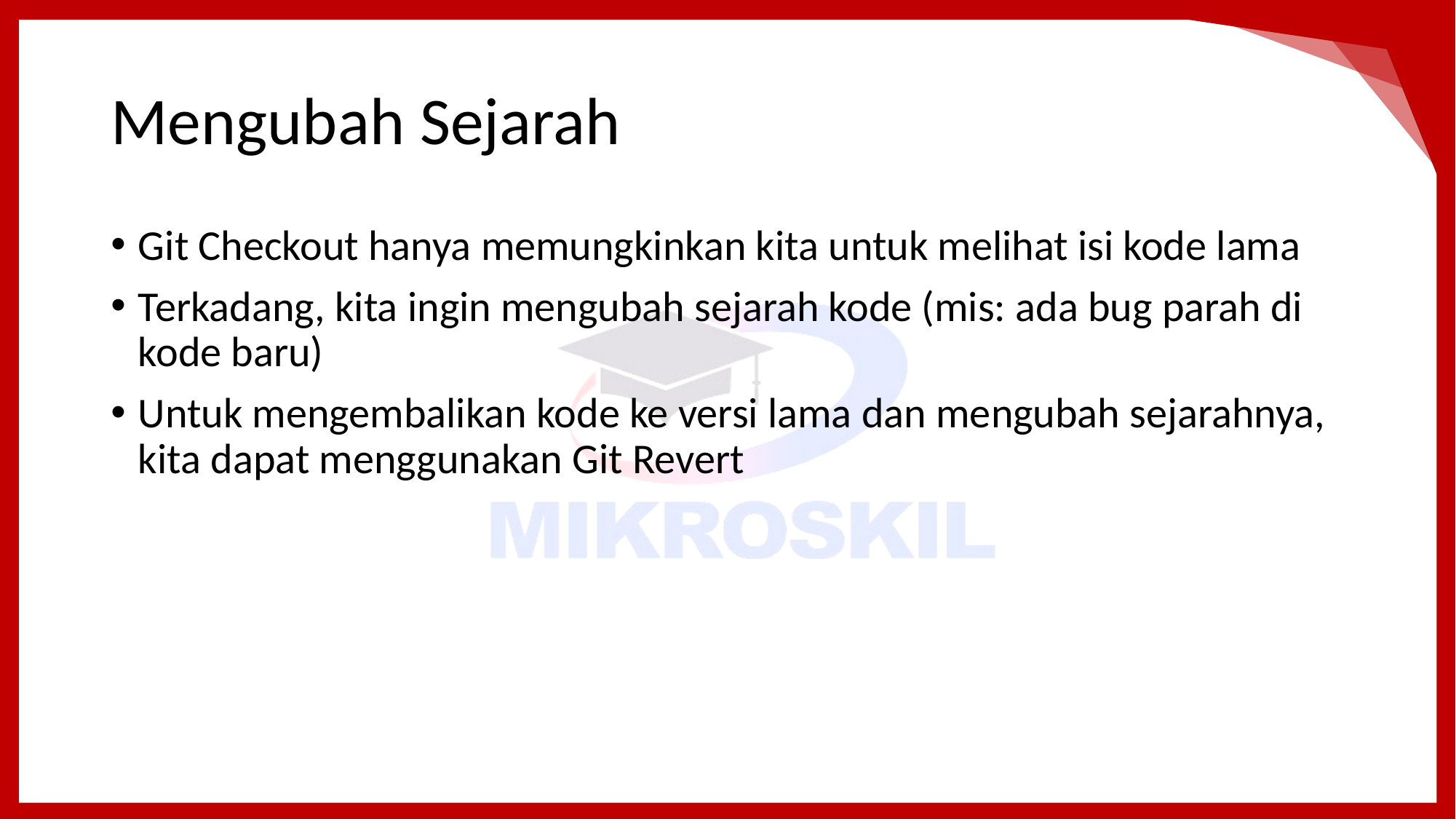

# Mengubah Sejarah
Git Checkout hanya memungkinkan kita untuk melihat isi kode lama
Terkadang, kita ingin mengubah sejarah kode (mis: ada bug parah di kode baru)
Untuk mengembalikan kode ke versi lama dan mengubah sejarahnya, kita dapat menggunakan Git Revert